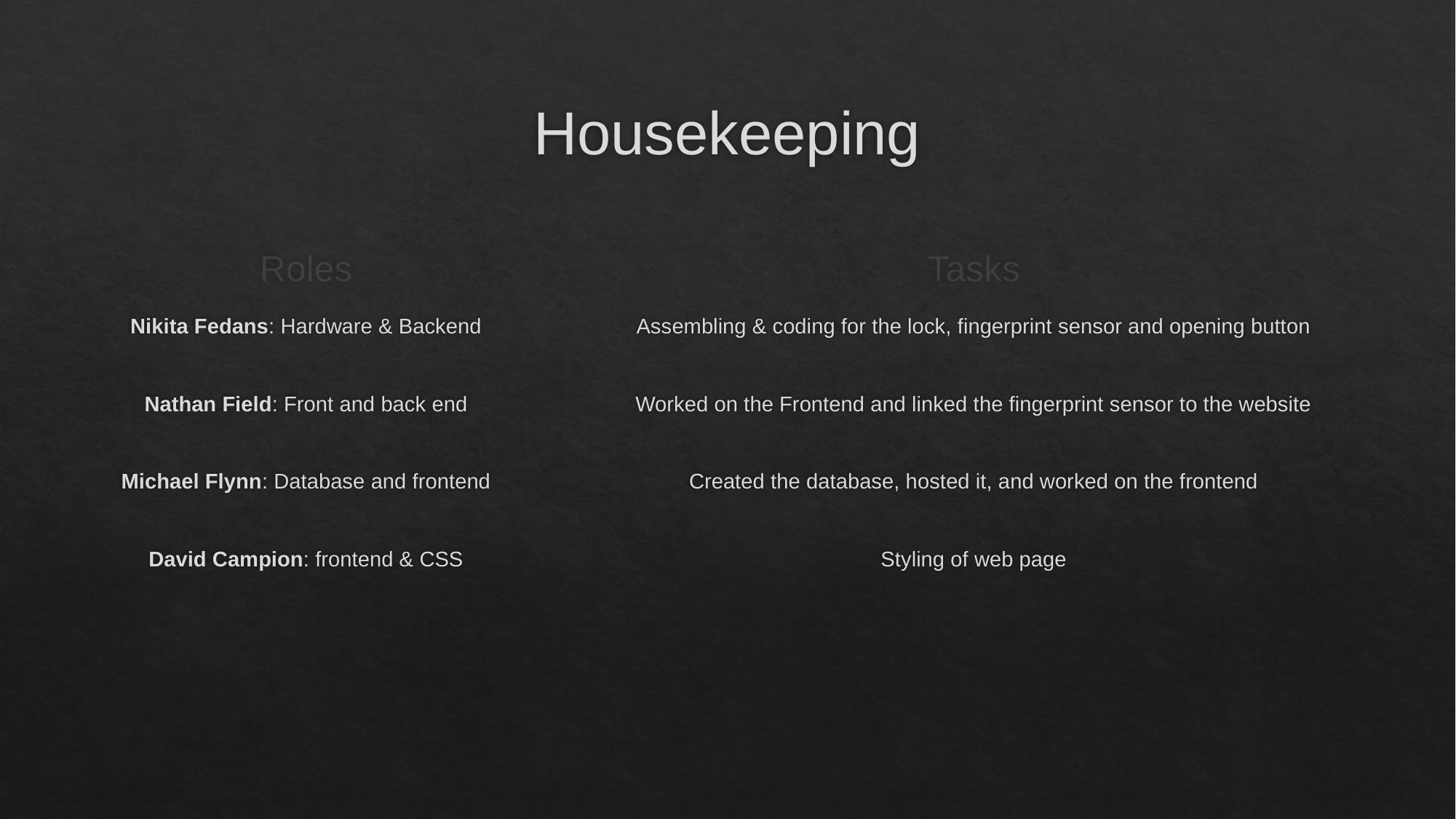

# Housekeeping
Roles
Tasks
Nikita Fedans: Hardware & Backend

Nathan Field: Front and back end

Michael Flynn: Database and frontend

David Campion: frontend & CSS
Assembling & coding for the lock, fingerprint sensor and opening button

Worked on the Frontend and linked the fingerprint sensor to the website

Created the database, hosted it, and worked on the frontend

Styling of web page